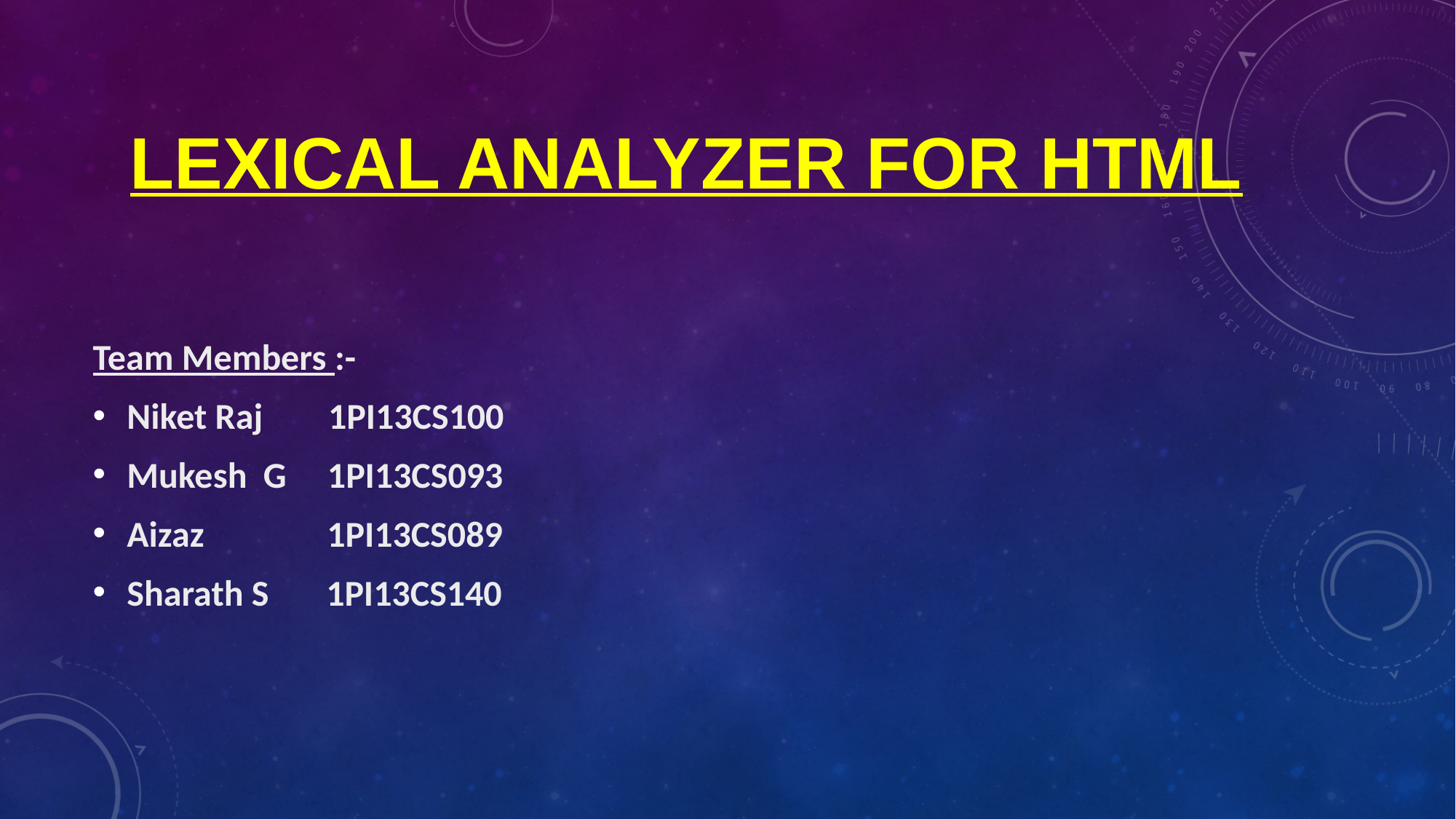

# Lexical Analyzer For HTML
Team Members :-
Niket Raj        1PI13CS100
Mukesh  G     1PI13CS093
Aizaz               1PI13CS089
Sharath S       1PI13CS140